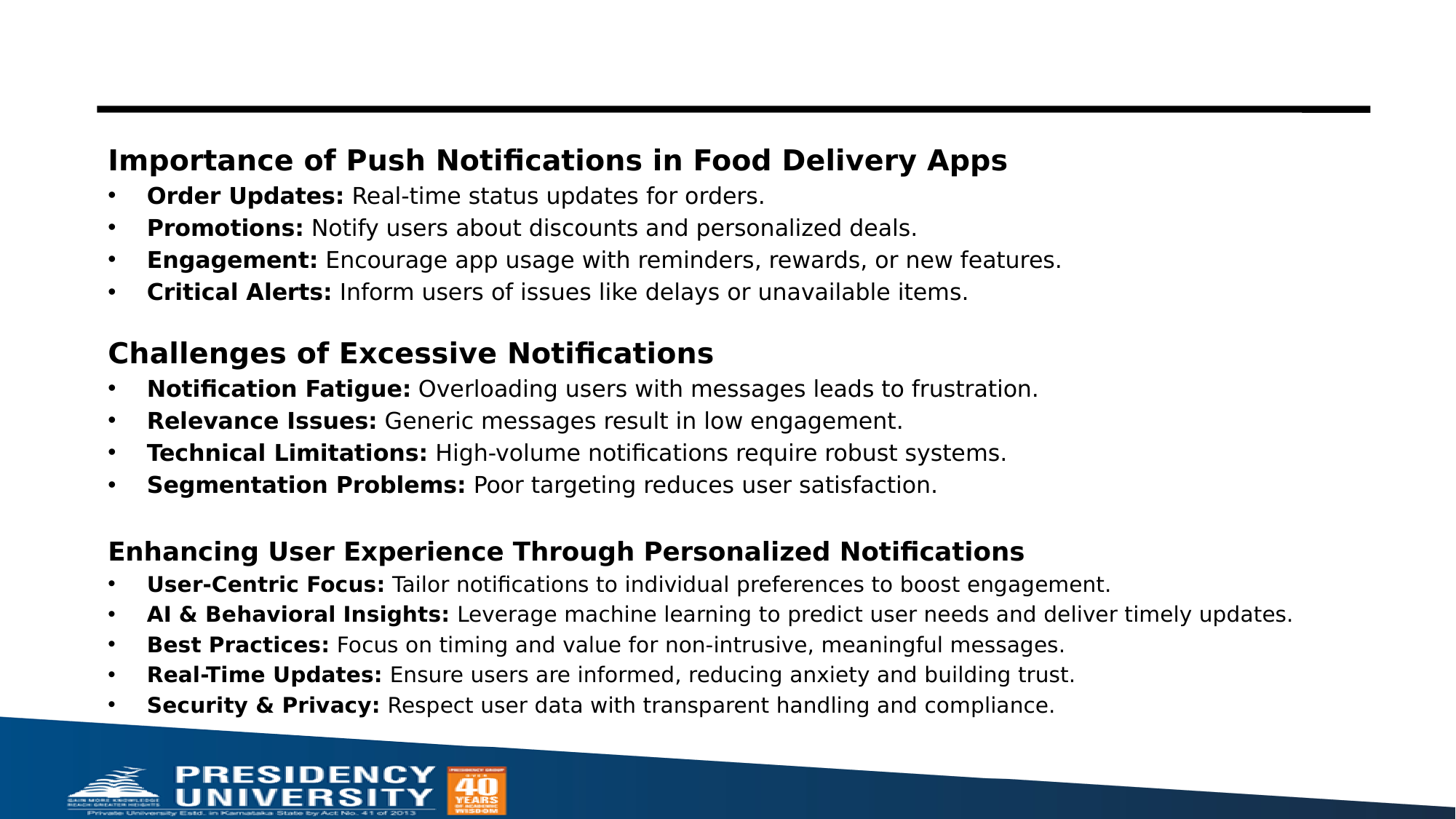

Importance of Push Notifications in Food Delivery Apps
Order Updates: Real-time status updates for orders.
Promotions: Notify users about discounts and personalized deals.
Engagement: Encourage app usage with reminders, rewards, or new features.
Critical Alerts: Inform users of issues like delays or unavailable items.

Challenges of Excessive Notifications
Notification Fatigue: Overloading users with messages leads to frustration.
Relevance Issues: Generic messages result in low engagement.
Technical Limitations: High-volume notifications require robust systems.
Segmentation Problems: Poor targeting reduces user satisfaction.

Enhancing User Experience Through Personalized Notifications
User-Centric Focus: Tailor notifications to individual preferences to boost engagement.
AI & Behavioral Insights: Leverage machine learning to predict user needs and deliver timely updates.
Best Practices: Focus on timing and value for non-intrusive, meaningful messages.
Real-Time Updates: Ensure users are informed, reducing anxiety and building trust.
Security & Privacy: Respect user data with transparent handling and compliance.